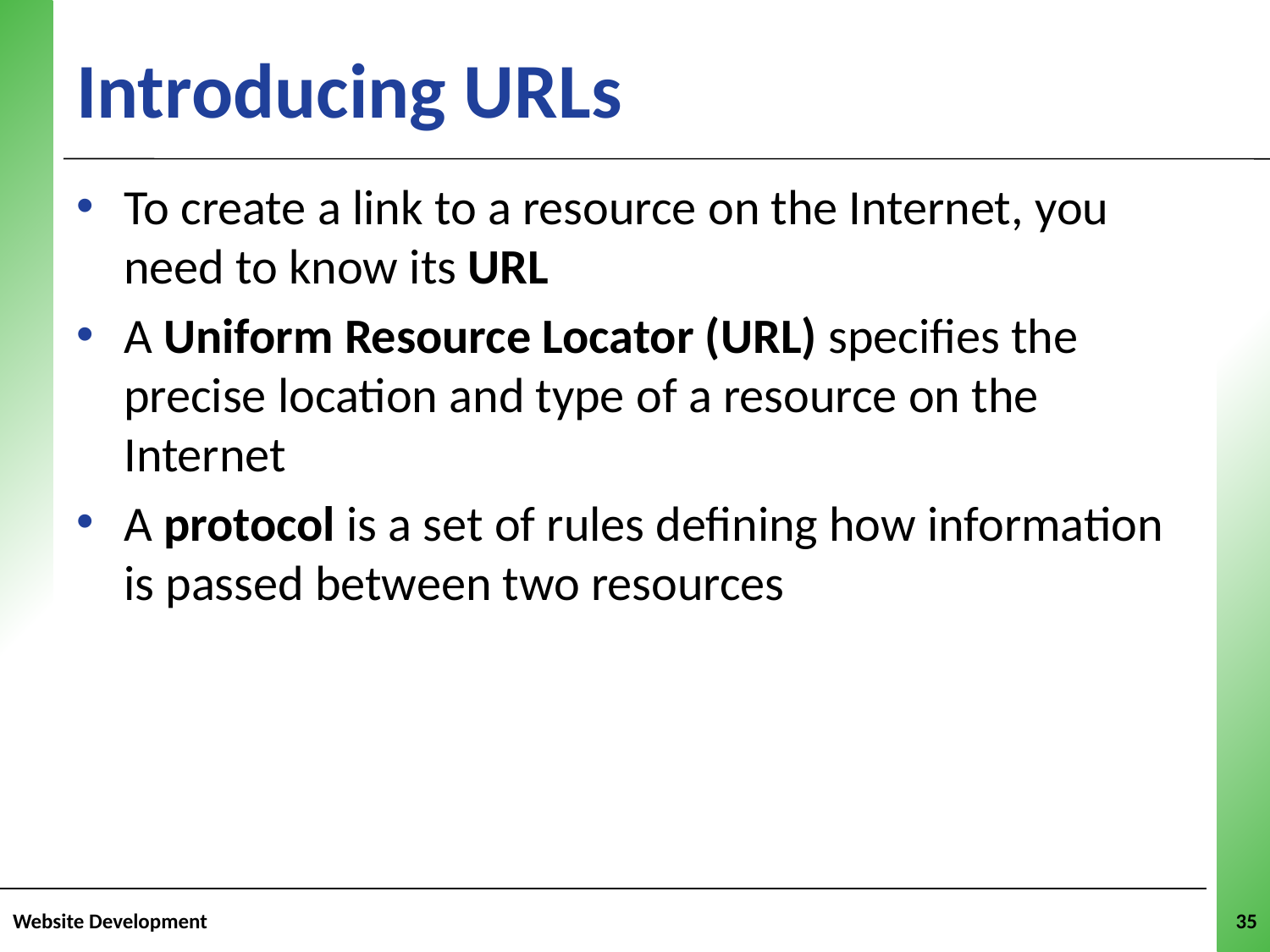

Introducing URLs
To create a link to a resource on the Internet, you need to know its URL
A Uniform Resource Locator (URL) specifies the precise location and type of a resource on the Internet
A protocol is a set of rules defining how information is passed between two resources
Website Development
35